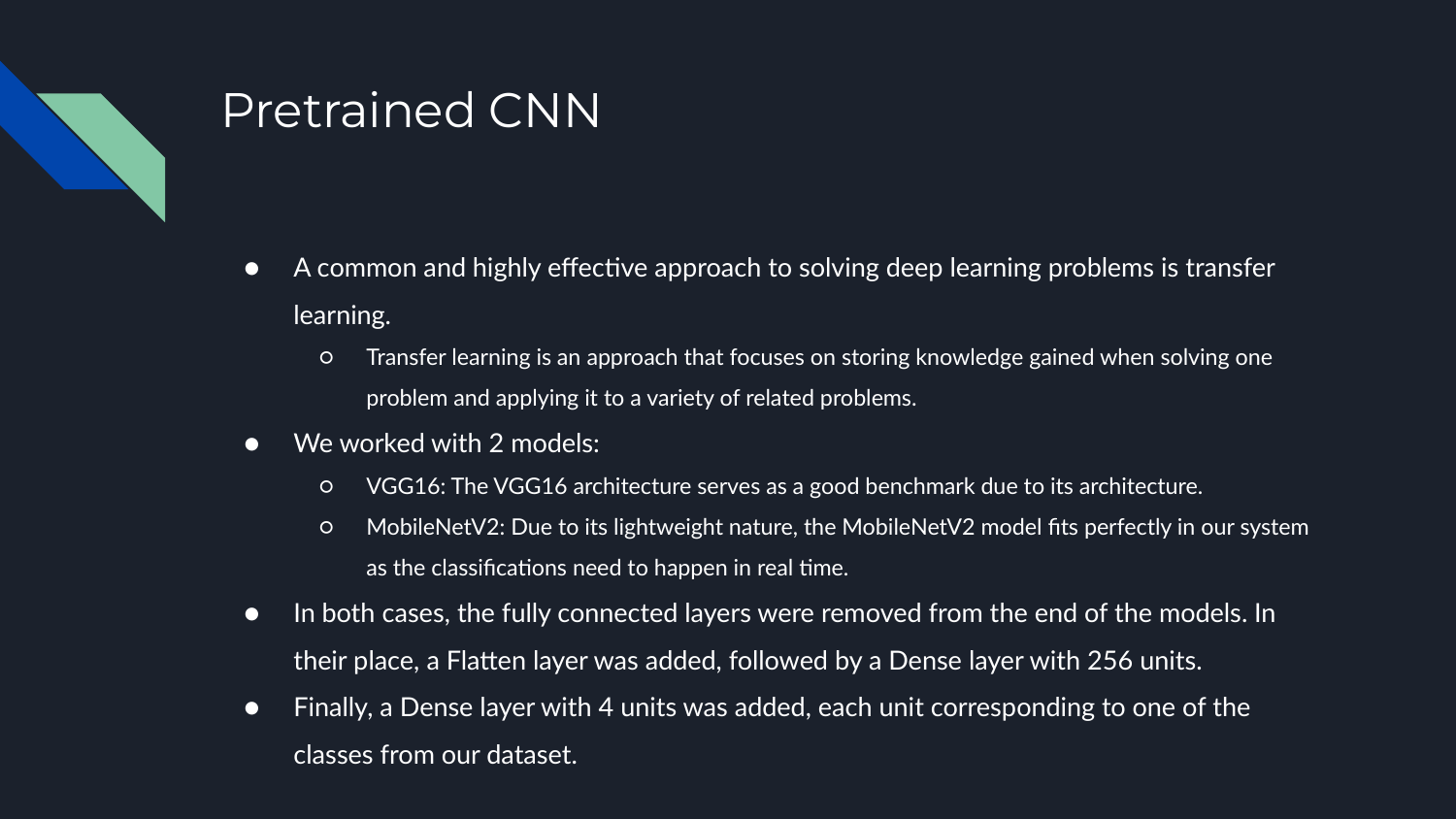

Pretrained CNN
A common and highly effective approach to solving deep learning problems is transfer learning.
Transfer learning is an approach that focuses on storing knowledge gained when solving one problem and applying it to a variety of related problems.
We worked with 2 models:
VGG16: The VGG16 architecture serves as a good benchmark due to its architecture.
MobileNetV2: Due to its lightweight nature, the MobileNetV2 model fits perfectly in our system as the classifications need to happen in real time.
In both cases, the fully connected layers were removed from the end of the models. In their place, a Flatten layer was added, followed by a Dense layer with 256 units.
Finally, a Dense layer with 4 units was added, each unit corresponding to one of the classes from our dataset.